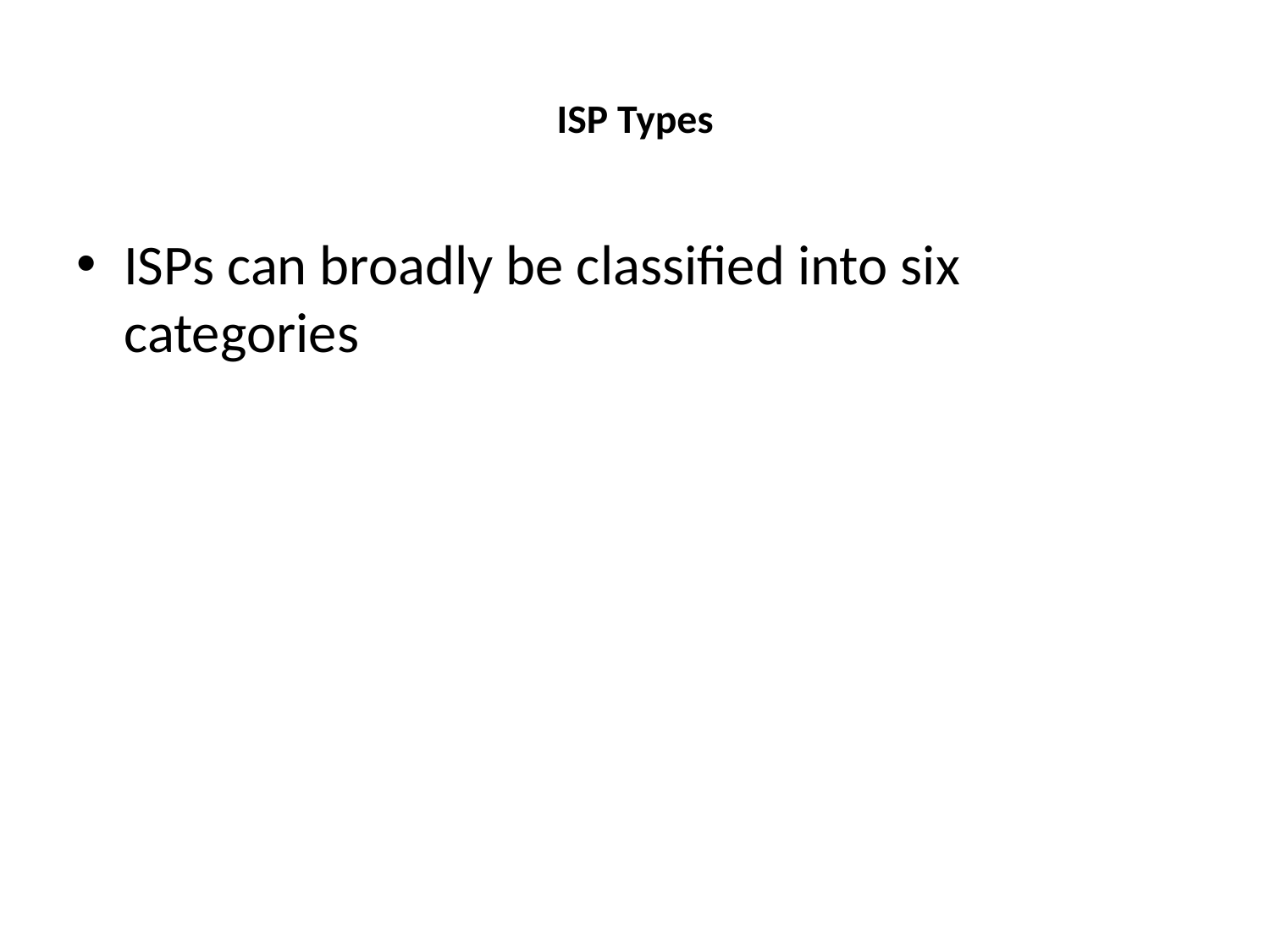

# ISP Types
ISPs can broadly be classified into six categories